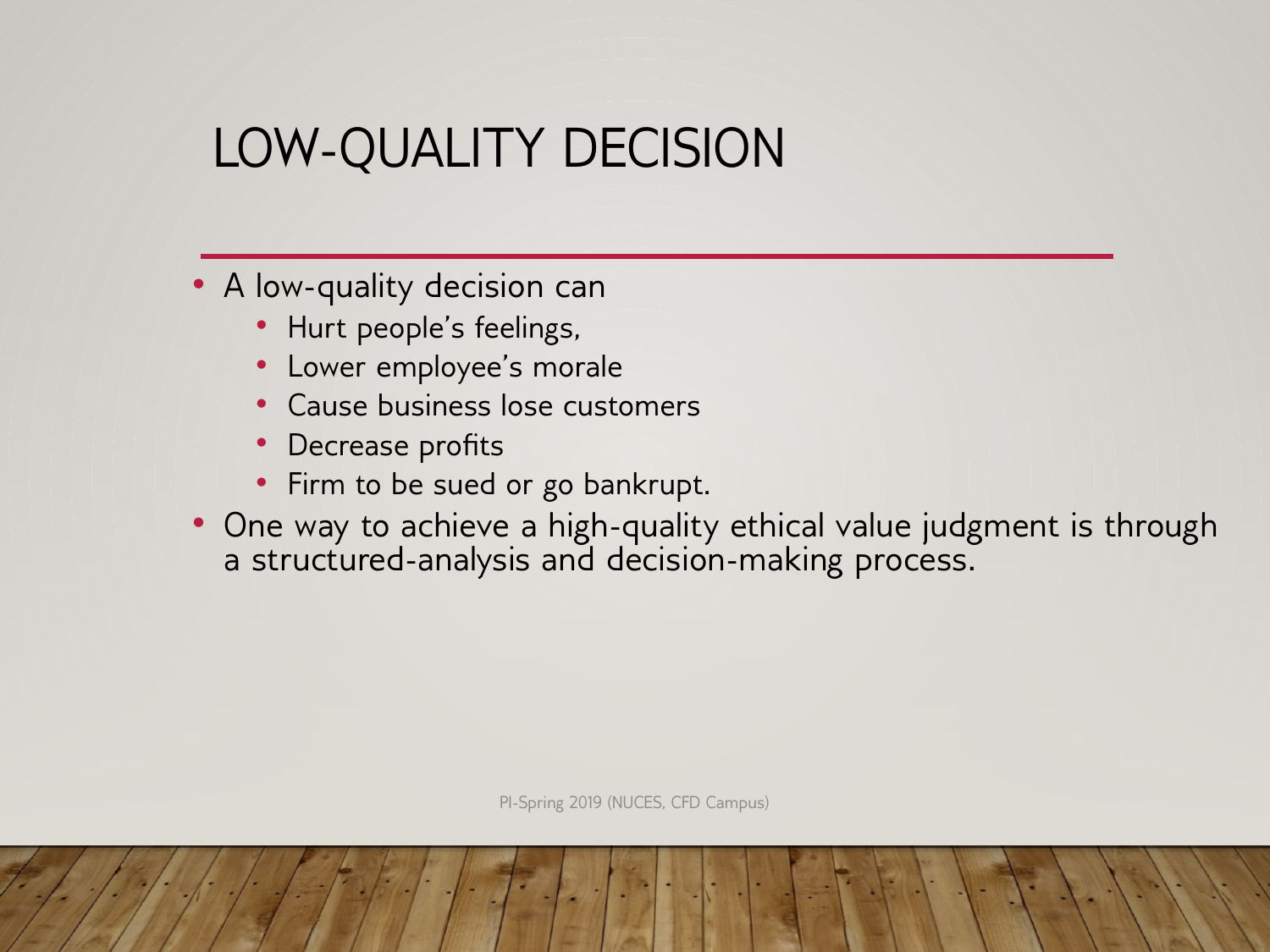

# low-quality decision
A low-quality decision can
Hurt people’s feelings,
Lower employee’s morale
Cause business lose customers
Decrease profits
Firm to be sued or go bankrupt.
One way to achieve a high-quality ethical value judgment is through a structured-analysis and decision-making process.

PI-Spring 2019 (NUCES, CFD Campus)